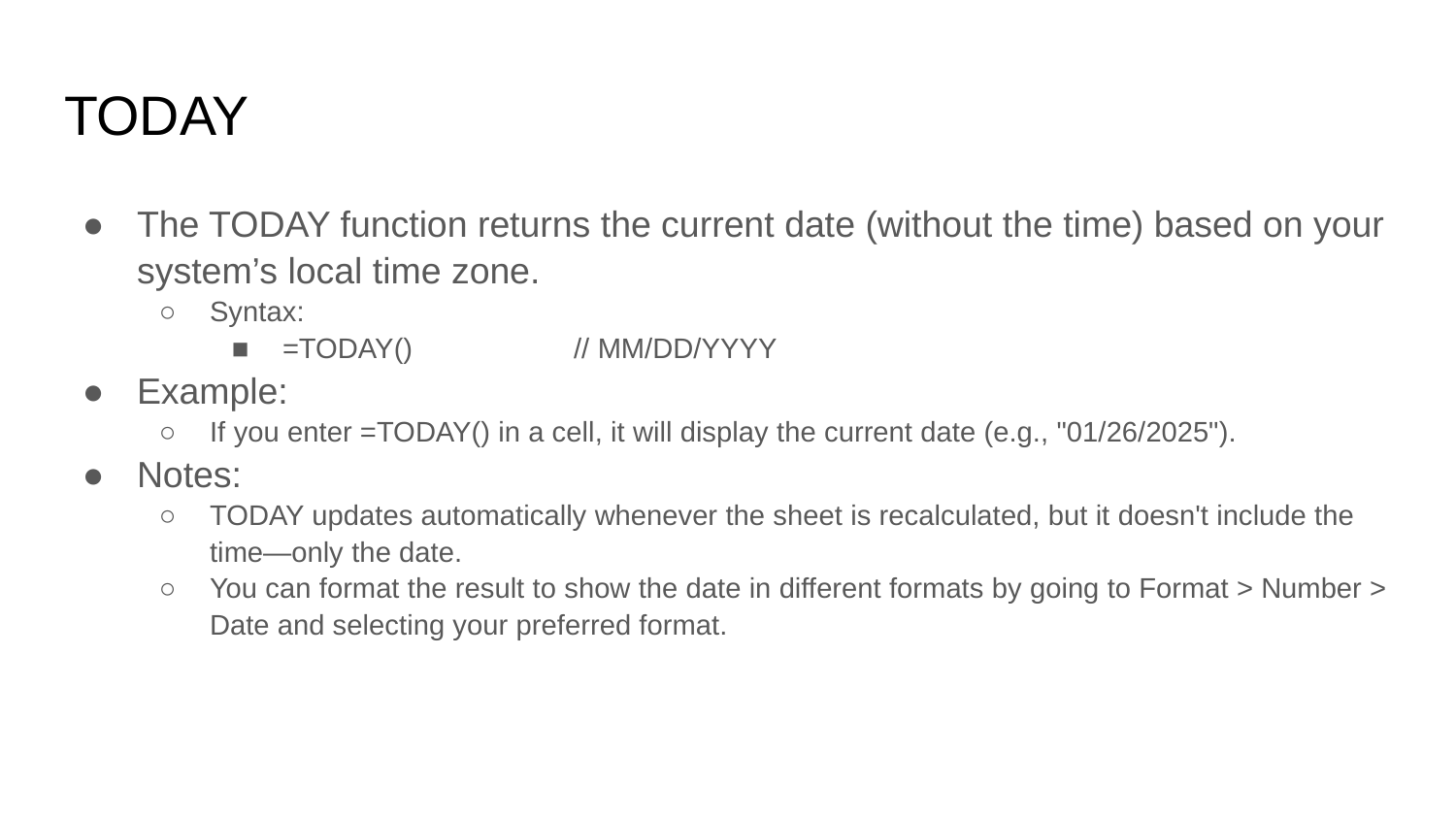

# TODAY
The TODAY function returns the current date (without the time) based on your system’s local time zone.
Syntax:
=TODAY()		// MM/DD/YYYY
Example:
If you enter =TODAY() in a cell, it will display the current date (e.g., "01/26/2025").
Notes:
TODAY updates automatically whenever the sheet is recalculated, but it doesn't include the time—only the date.
You can format the result to show the date in different formats by going to Format > Number > Date and selecting your preferred format.